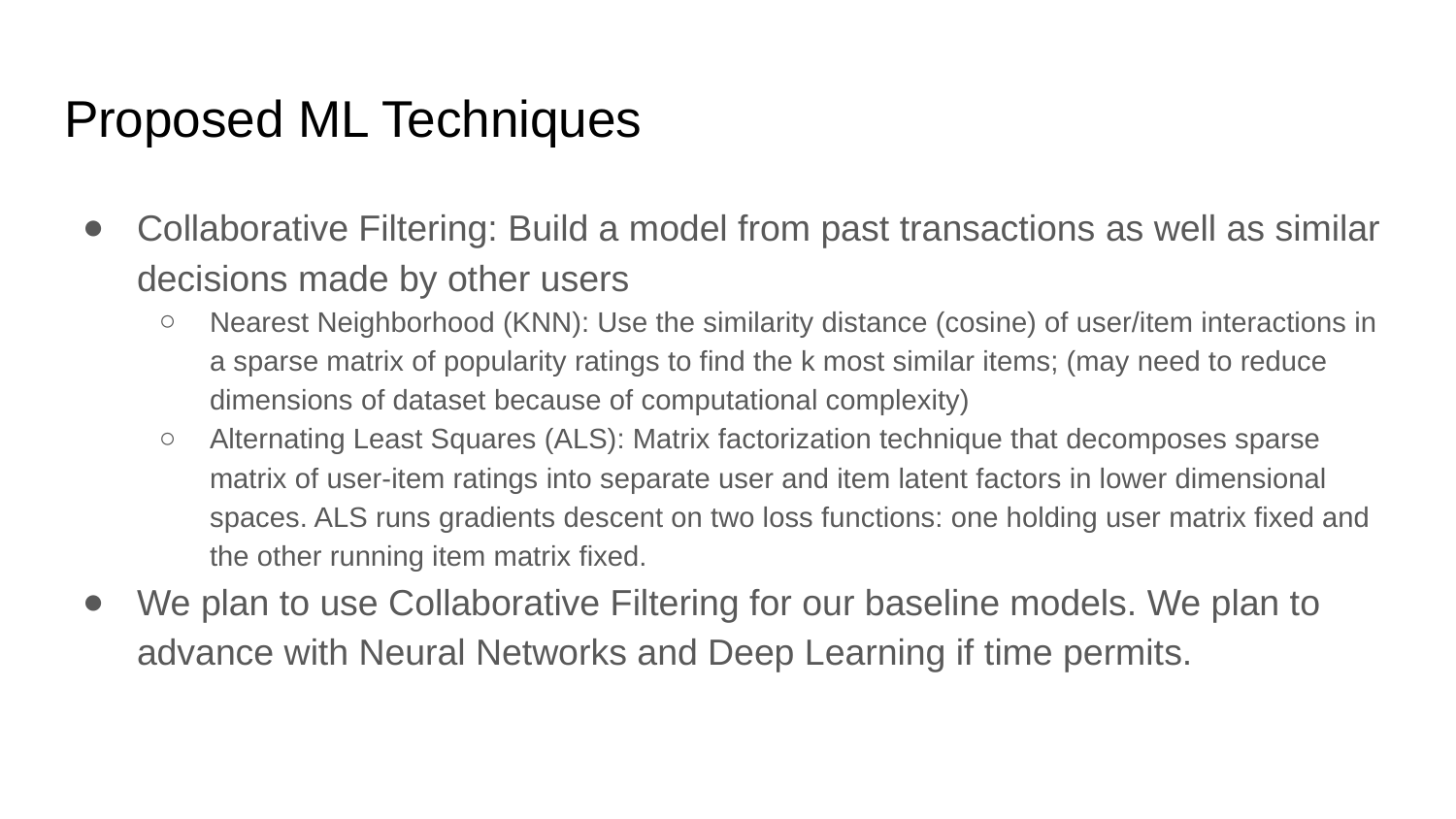

# Proposed ML Techniques
Collaborative Filtering: Build a model from past transactions as well as similar decisions made by other users
Nearest Neighborhood (KNN): Use the similarity distance (cosine) of user/item interactions in a sparse matrix of popularity ratings to find the k most similar items; (may need to reduce dimensions of dataset because of computational complexity)
Alternating Least Squares (ALS): Matrix factorization technique that decomposes sparse matrix of user-item ratings into separate user and item latent factors in lower dimensional spaces. ALS runs gradients descent on two loss functions: one holding user matrix fixed and the other running item matrix fixed.
We plan to use Collaborative Filtering for our baseline models. We plan to advance with Neural Networks and Deep Learning if time permits.